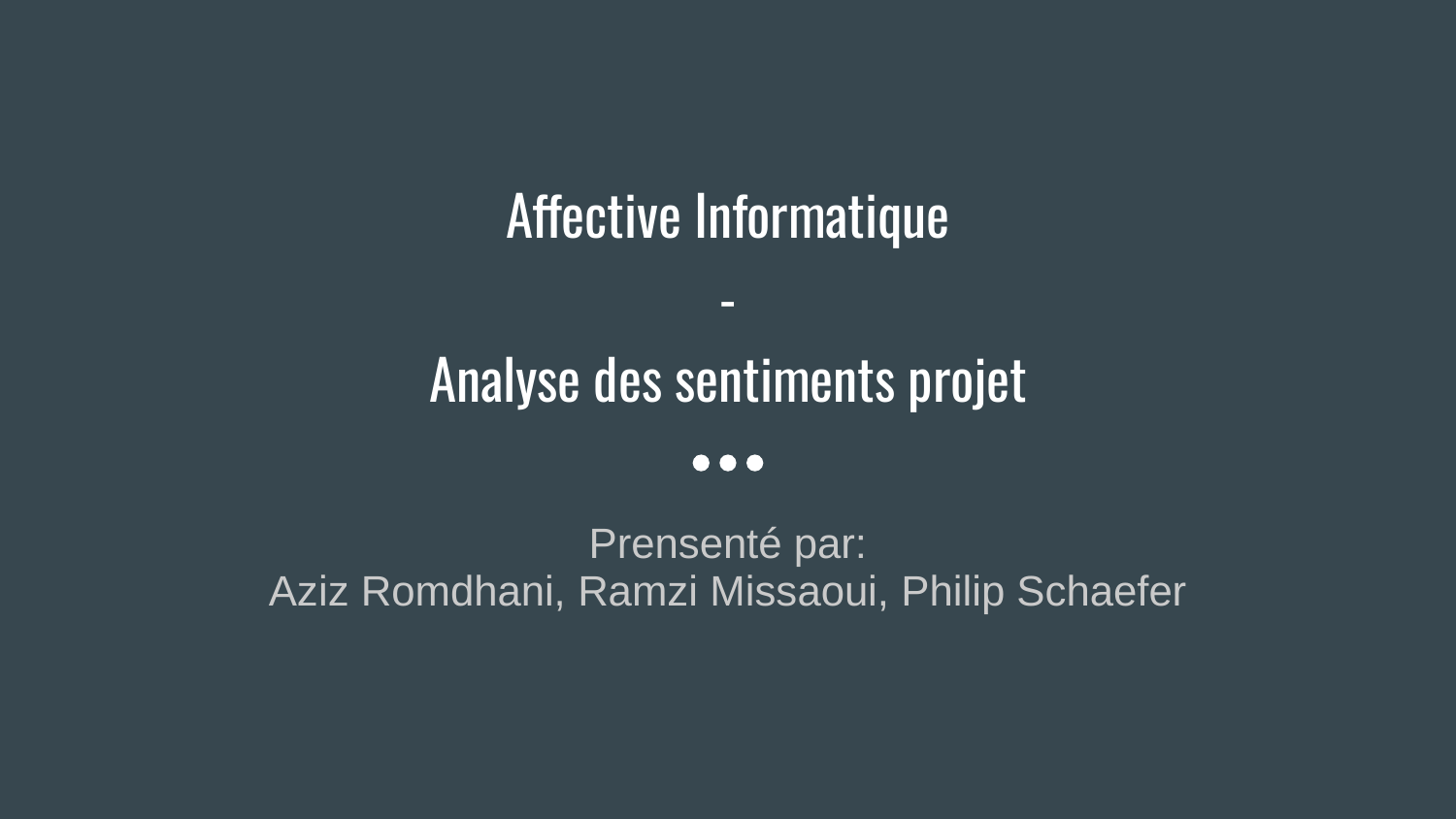

# Affective Informatique
-
Analyse des sentiments projet
Prensenté par:
Aziz Romdhani, Ramzi Missaoui, Philip Schaefer